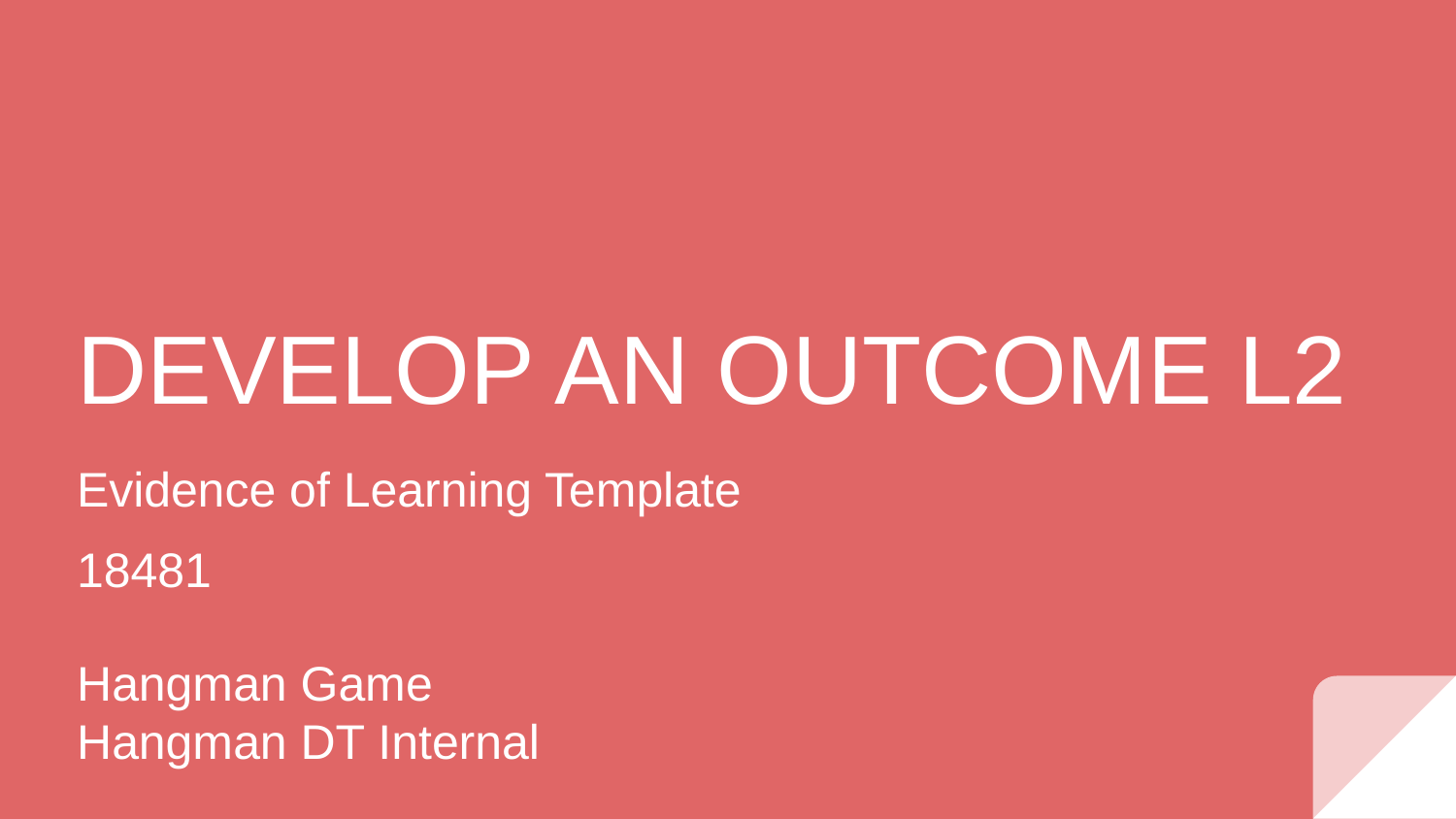

# DEVELOP AN OUTCOME L2
Evidence of Learning Template
18481
Hangman Game
Hangman DT Internal